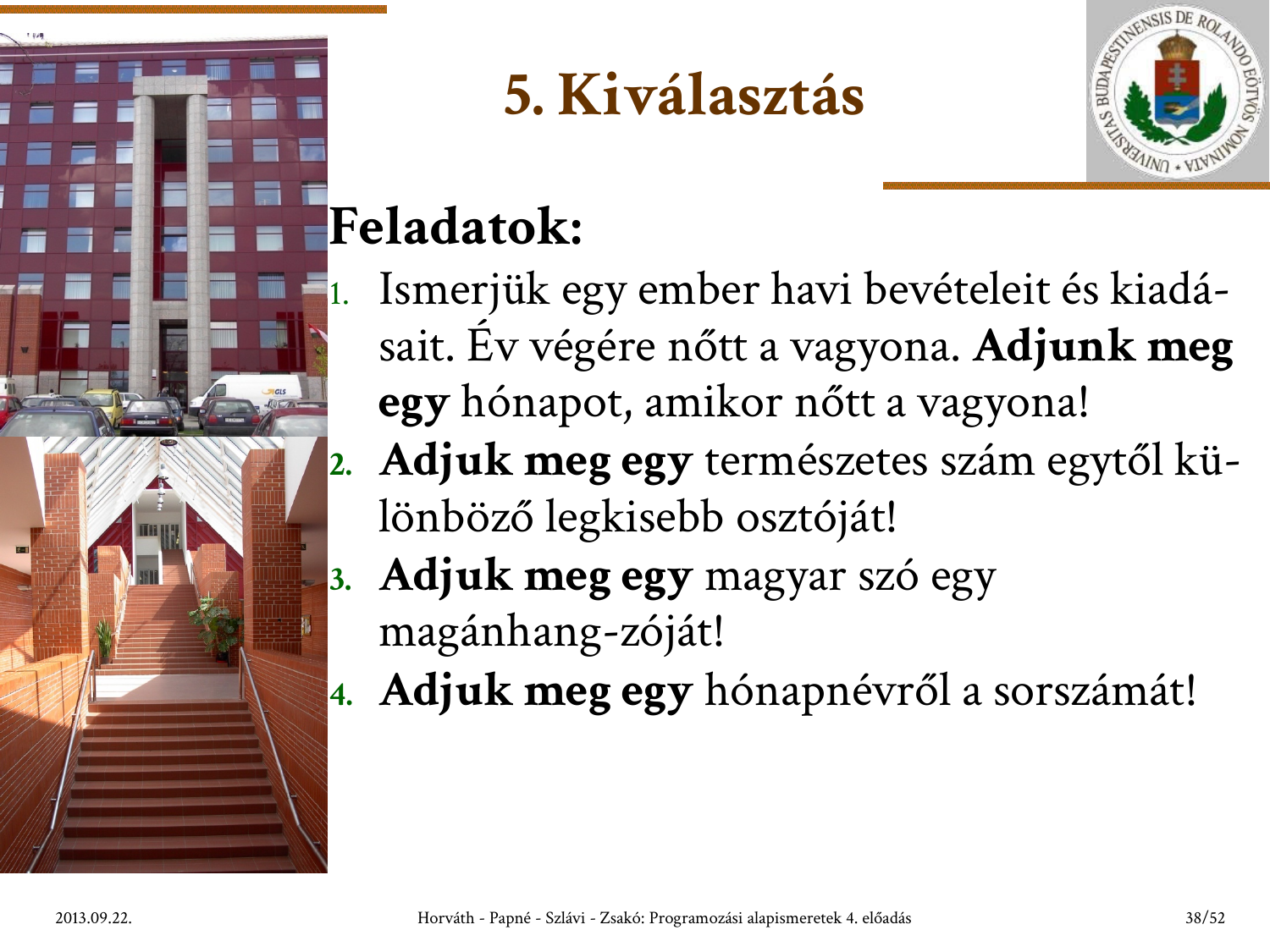

5. Kiválasztás
Feladatok:
Ismerjük egy ember havi bevételeit és kiadá-sait. Év végére nőtt a vagyona. Adjunk meg egy hónapot, amikor nőtt a vagyona!
Adjuk meg egy természetes szám egytől kü-lönböző legkisebb osztóját!
Adjuk meg egy magyar szó egy magánhang-zóját!
Adjuk meg egy hónapnévről a sorszámát!

2013.09.22.
Horváth - Papné - Szlávi - Zsakó: Programozási alapismeretek 4. előadás
38/52